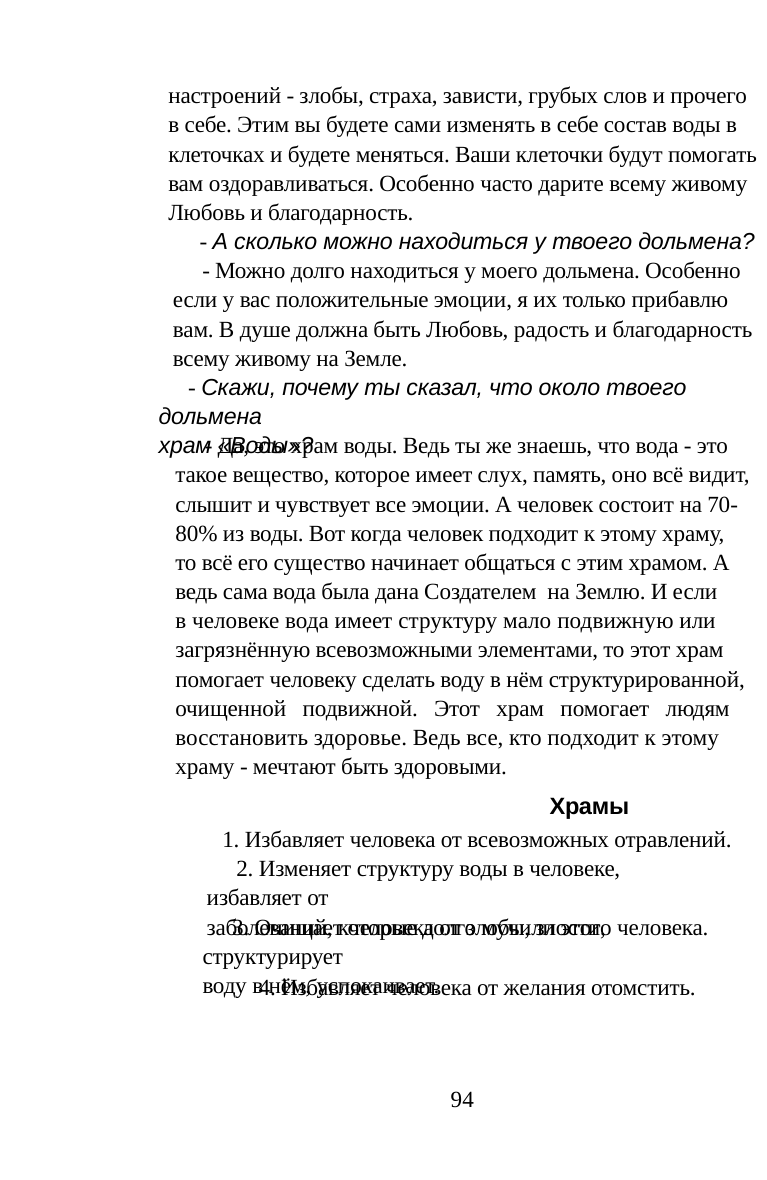

настроений - злобы, страха, зависти, грубых слов и прочего
в себе. Этим вы будете сами изменять в себе состав воды в
клеточках и будете меняться. Ваши клеточки будут помогать
вам оздоравливаться. Особенно часто дарите всему живому
Любовь и благодарность.

Дольмен “Воздух”. Имя мудреца - Арт'к
(находится рядом с дольменом «Вода», без крышки,

частично засыпан землёй).

Я его очень хорошо вижу. Он очень добрый, ласковый,
нежный. Это один из мудрецов, который отходит от
своего дольмена на метров на 30-40 и всегда встречает
меня.

- А сколько можно находиться у твоего дольмена?

- Можно долго находиться у моего дольмена. Особенно
если у вас положительные эмоции, я их только прибавлю
вам. В душе должна быть Любовь, радость и благодарность
всему живому на Земле.

Я задала ему вопросы:

- Для чего ты заходил в дольмен?

- Скажи, почему ты сказал, что около твоего дольмена
храм «Воды»?

- Я знал, что будет такое время, когда в воздухе будет
очень много вредных газов и люди будут дышать им и
какой вред будут приносить людям эти газы. Его  нужно
будет уметь очищать.

- Да, это храм воды. Ведь ты же знаешь, что вода - это
такое вещество, которое имеет слух, память, оно всё видит,
слышит и чувствует все эмоции. А человек состоит на 70-
80% из воды. Вот когда человек подходит к этому храму,
то всё его существо начинает общаться с этим храмом. А
ведь сама вода была дана Создателем  на Землю. И если
в человеке вода имеет структуру мало подвижную или
загрязнённую всевозможными элементами, то этот храм
помогает человеку сделать воду в нём структурированной,
очищенной   подвижной.   Этот   храм   помогает   людям
восстановить здоровье. Ведь все, кто подходит к этому
храму - мечтают быть здоровыми.

- Ты мне можешь рассказать об этих газах?

- Да, но ты не всё можешь воспринять. Постараюсь
говорить о том, что тебе будет понятно.

- Какой вред приносят людям эти газы?

- Современный человек и вся природа приспосаб-
ливаются к этим газам. Человеческое тело от этого
очень страдает. Поэтому ваше тело так мало живёт и
быстро стареет.  Да и растительность рано погибает,
хотя деревья могли бы жить сотни и даже тысячи лет.

Газы растворяются в воде, земле, продуктах, которыми
вы питаетесь и в человеке, который ими дышит и т.д.

Храмы

- Ты прямо меня пугаешь?

1. Избавляет человека от всевозможных отравлений.

- Я говорю то, что есть у вас сейчас.

2. Изменяет структуру воды в человеке, избавляет от
заболеваний, которые долго мучили этого человека.

- А какие газы особенно вредны?

- На Земле сейчас очень много примесей к кислороду,
к нейтральному газу. Одним кислородом дышать тоже
нельзя, он должен быть с нейтральным газом, так было
в первоистоках. Сейчас углекислоты больше нормы
во много раз, вы считаете её менее вредной, но от неё
тоже отравляются клеточки вашего тела и отмирают.

3. Очищает человека от злобы, злости, структурирует
воду в нём, успокаивает.

4. Избавляет человека от желания отомстить.

94

95